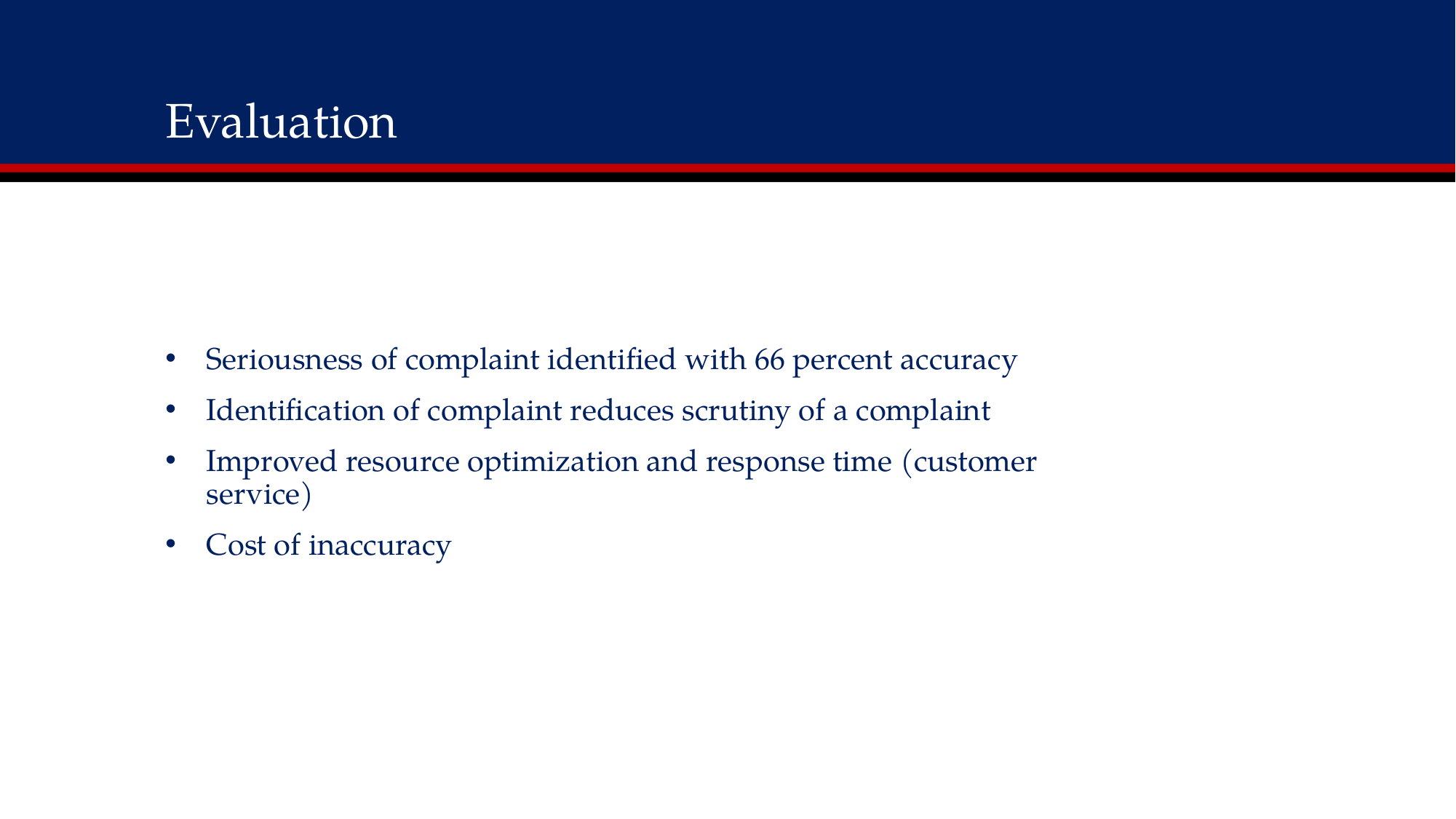

# Evaluation
Seriousness of complaint identified with 66 percent accuracy
Identification of complaint reduces scrutiny of a complaint
Improved resource optimization and response time (customer service)
Cost of inaccuracy